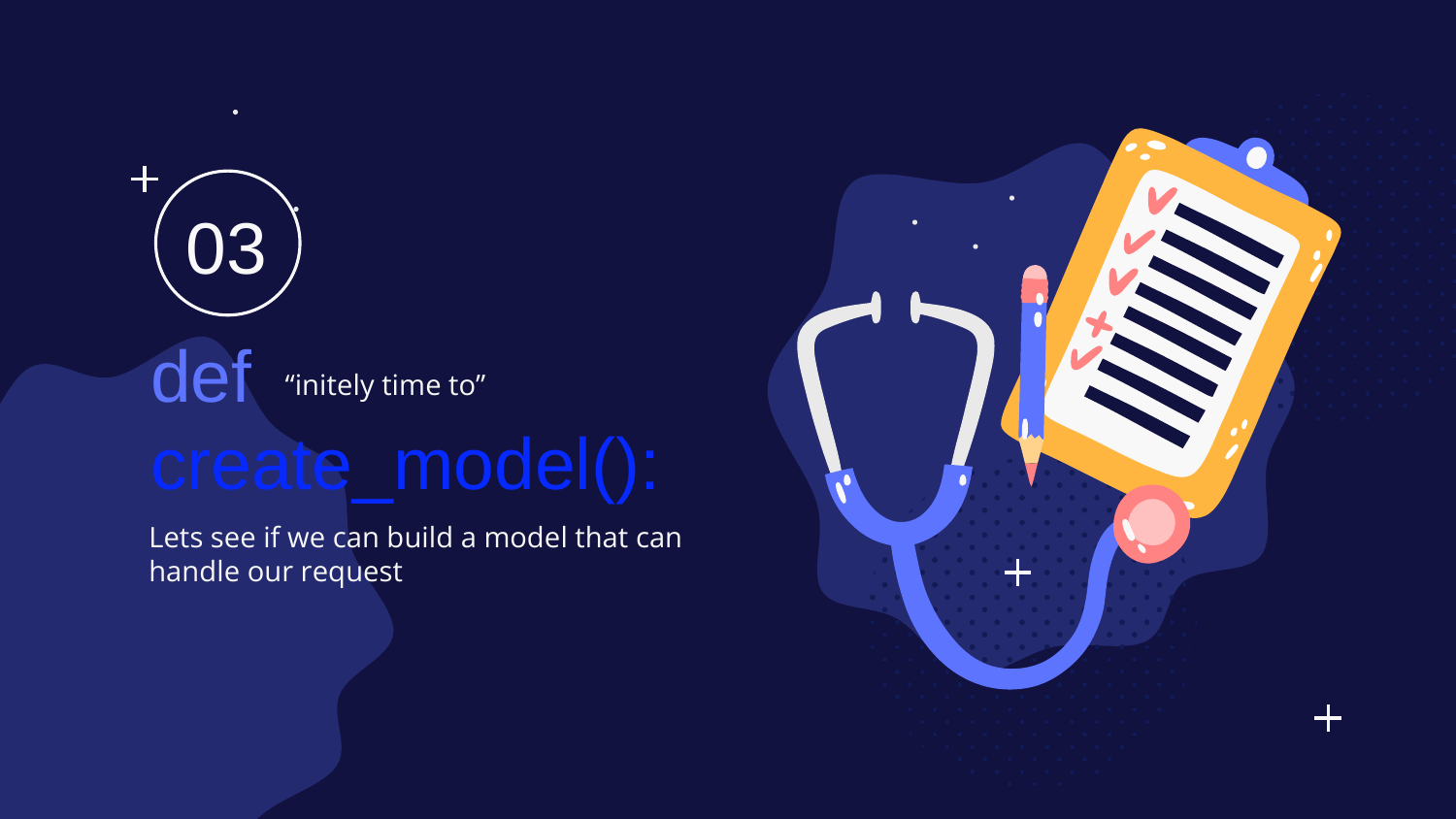

03

# def create_model():
“initely time to”
Lets see if we can build a model that can handle our request